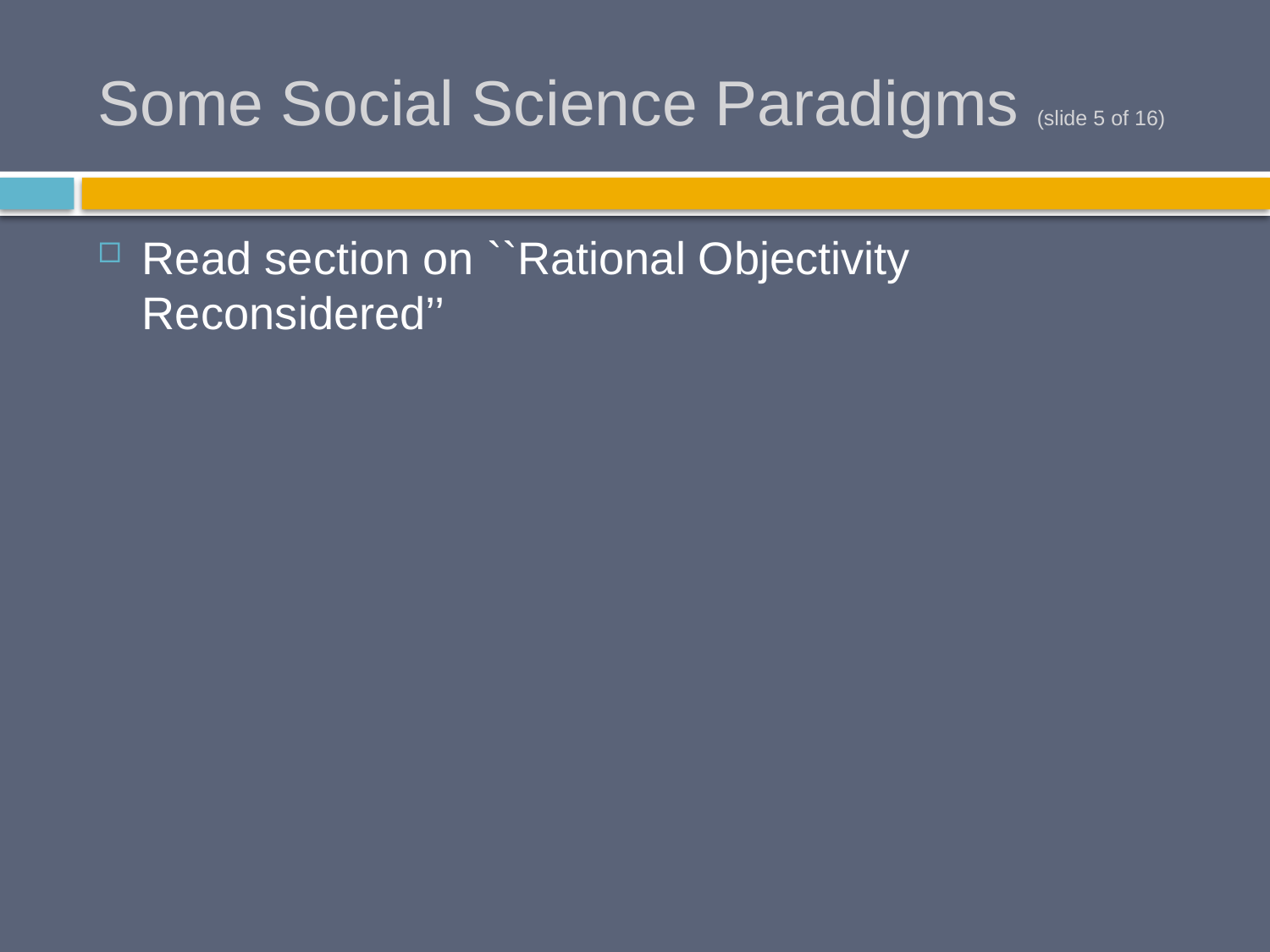

# Some Social Science Paradigms (slide 5 of 16)
Read section on ``Rational Objectivity Reconsidered’’